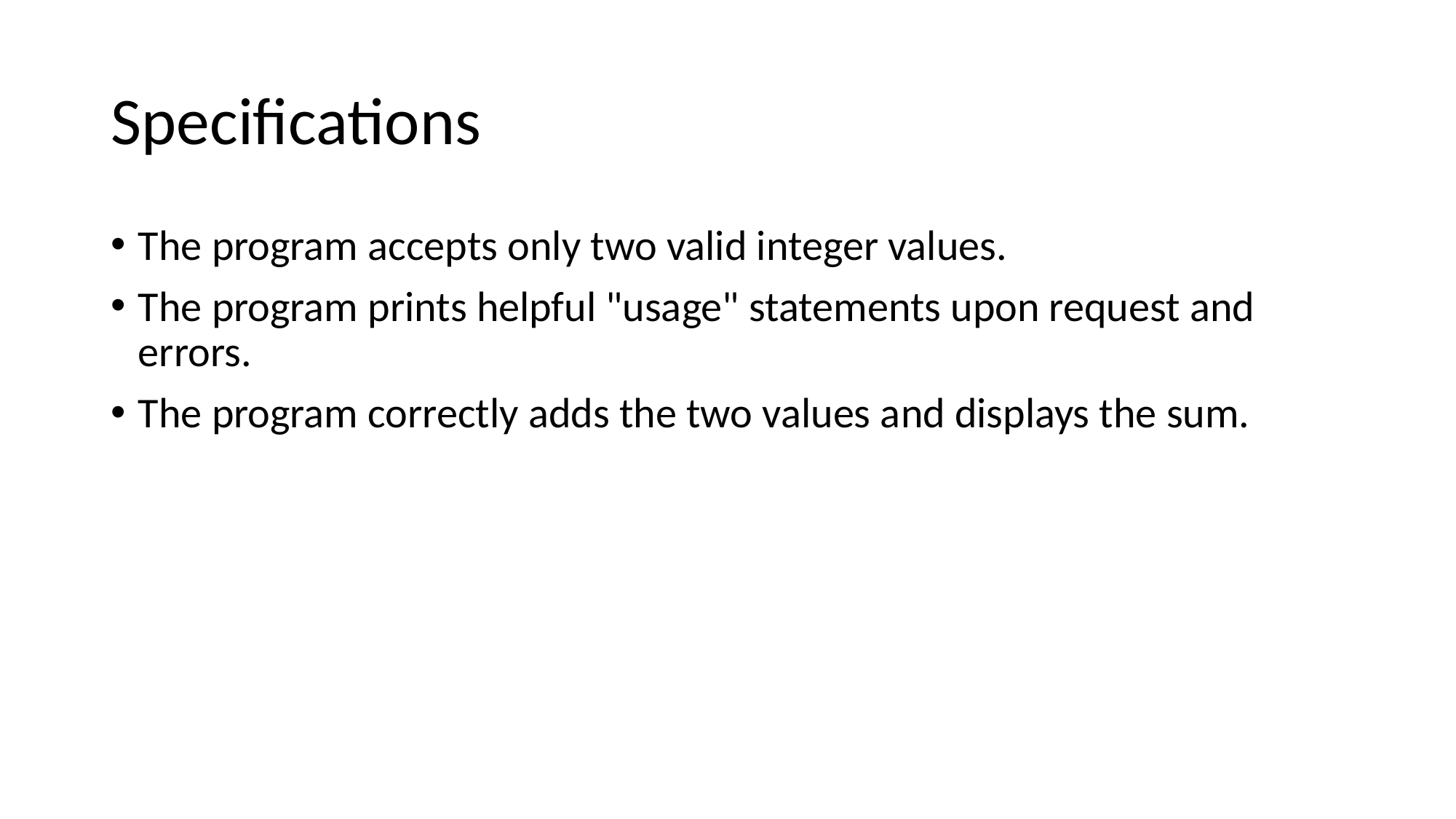

# Specifications
The program accepts only two valid integer values.
The program prints helpful "usage" statements upon request and errors.
The program correctly adds the two values and displays the sum.